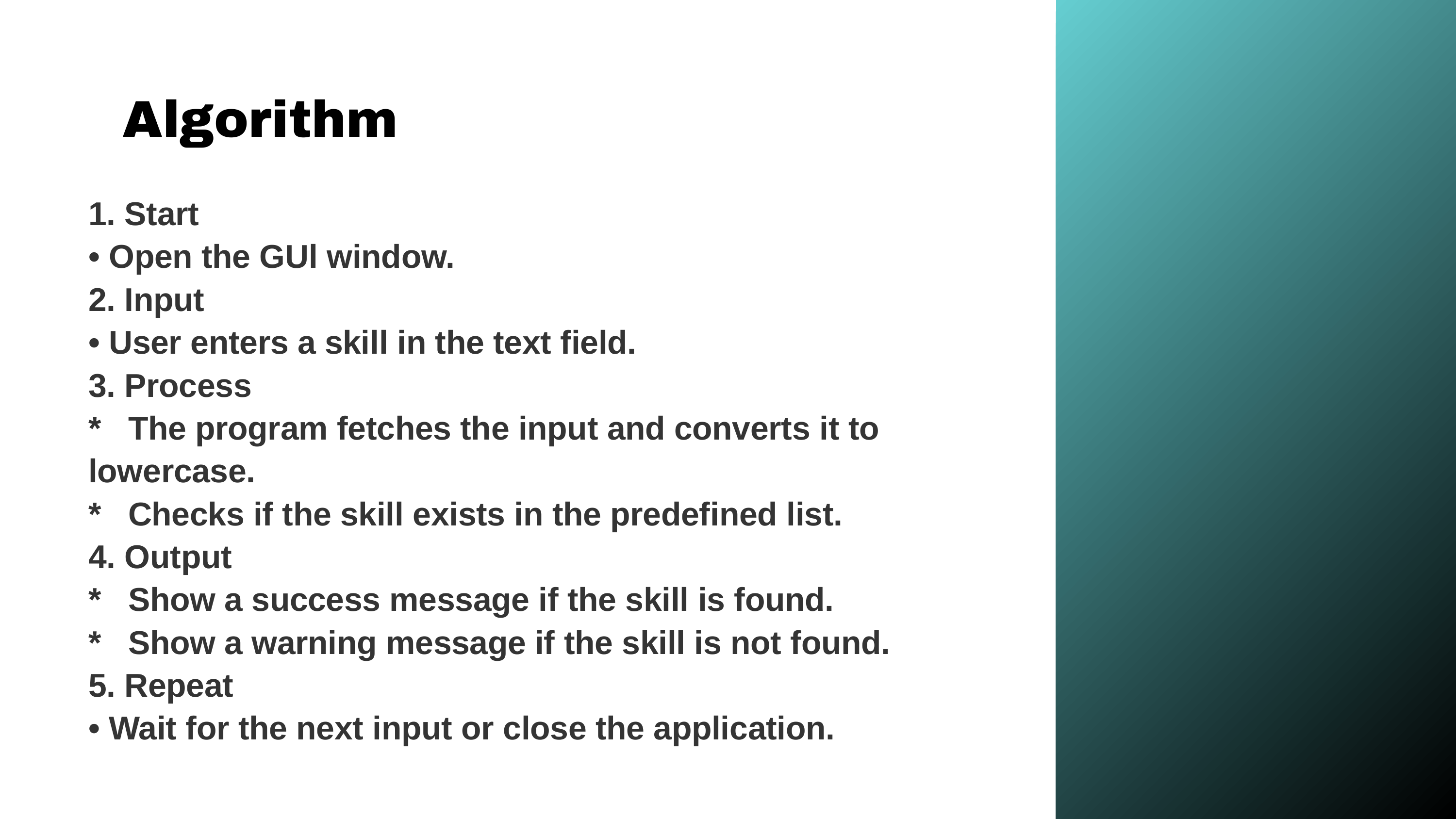

Algorithm

1. Start
• Open the GUl window.
2. Input
• User enters a skill in the text field.
3. Process
*   The program fetches the input and converts it to lowercase.
*   Checks if the skill exists in the predefined list.
4. Output
*   Show a success message if the skill is found.
*   Show a warning message if the skill is not found.
5. Repeat
• Wait for the next input or close the application.

Threat Identification
Automated Actions